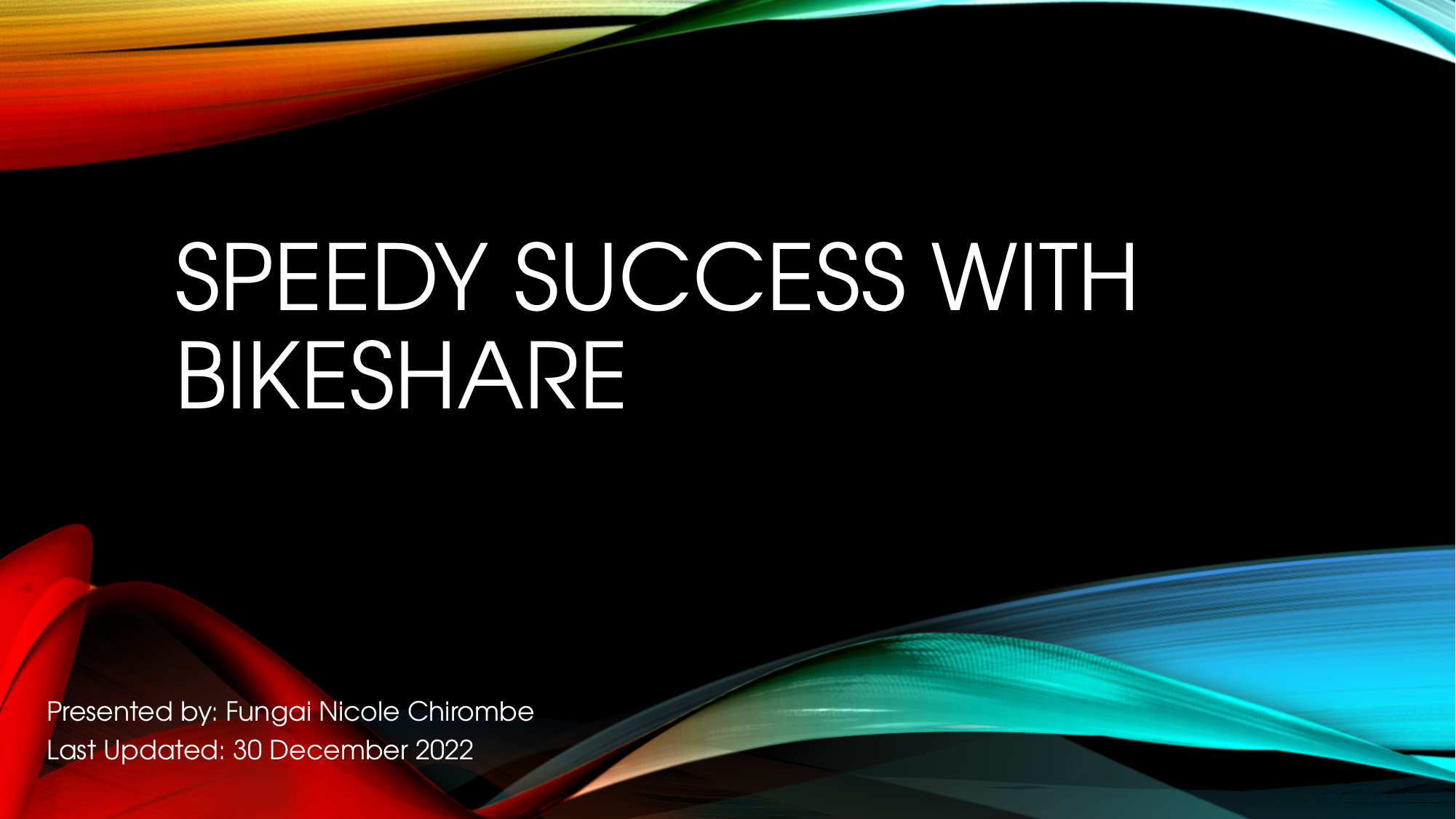

# Speedy success with bikeshare
Presented by: Fungai Nicole Chirombe

Last Updated: 30 December 2022